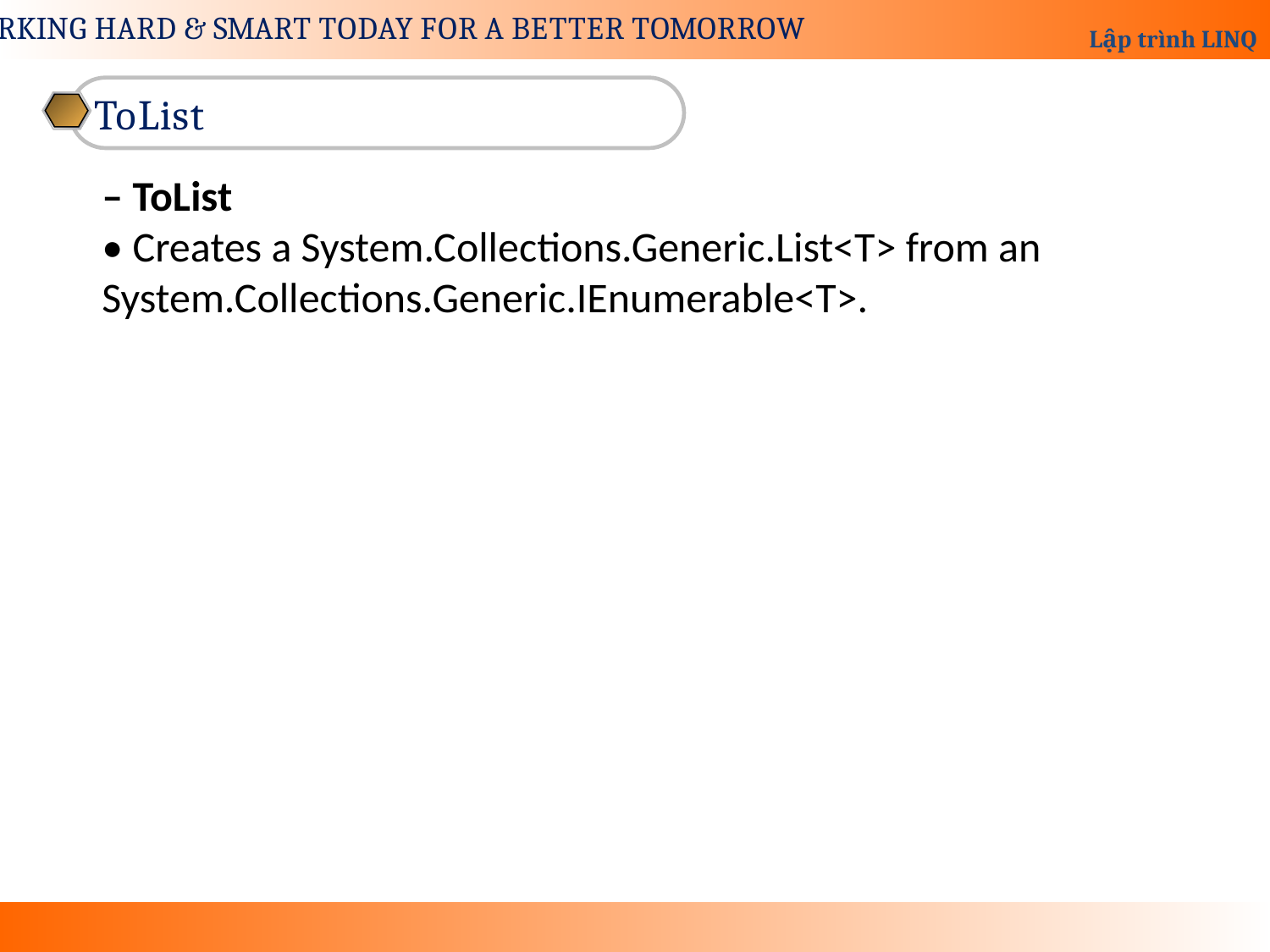

ToList

– ToList
• Creates a System.Collections.Generic.List<T> from an System.Collections.Generic.IEnumerable<T>.